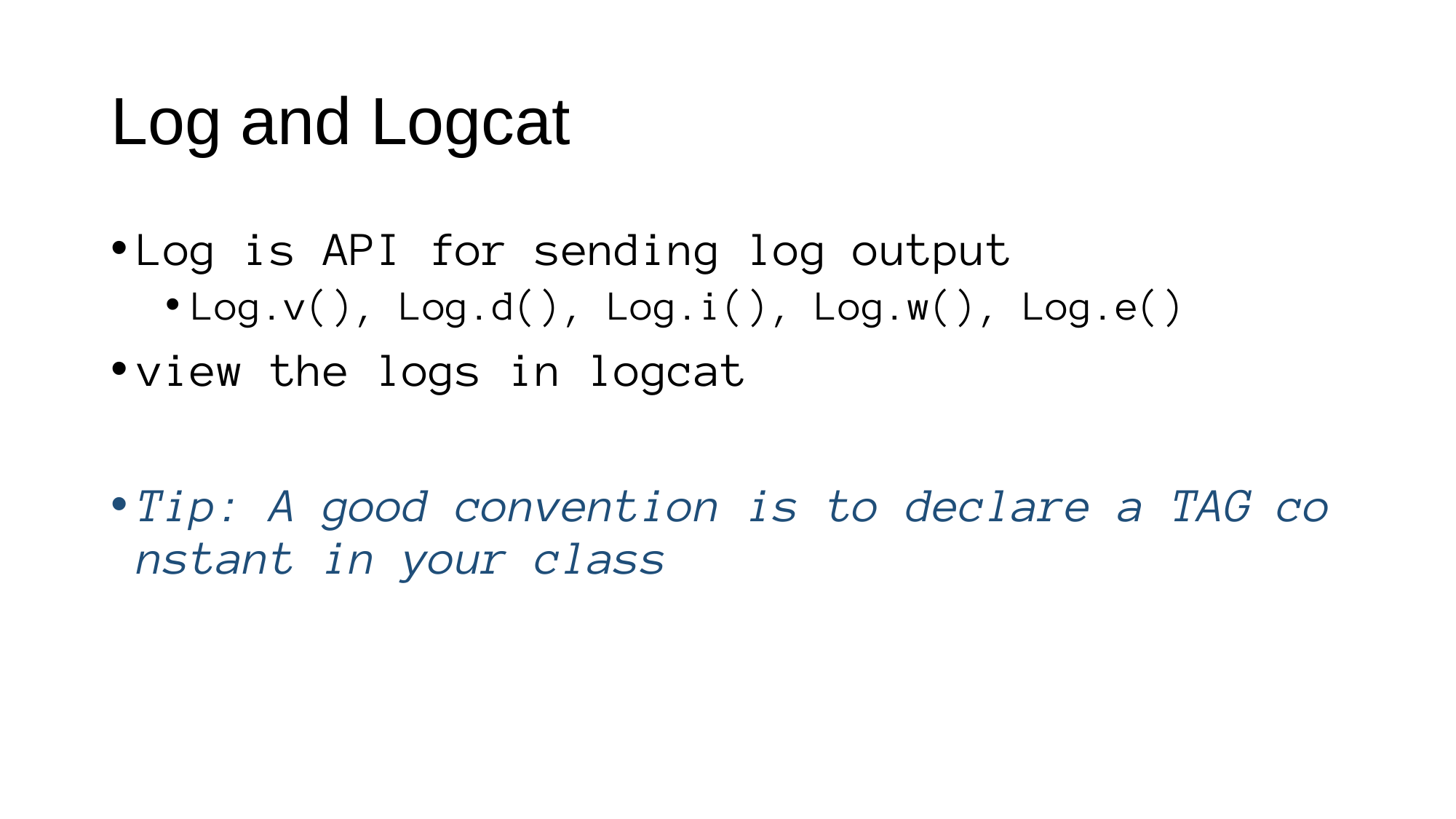

# Log and Logcat
Log is API for sending log output
Log.v(), Log.d(), Log.i(), Log.w(), Log.e()
view the logs in logcat

Tip: A good convention is to declare a TAG constant in your class